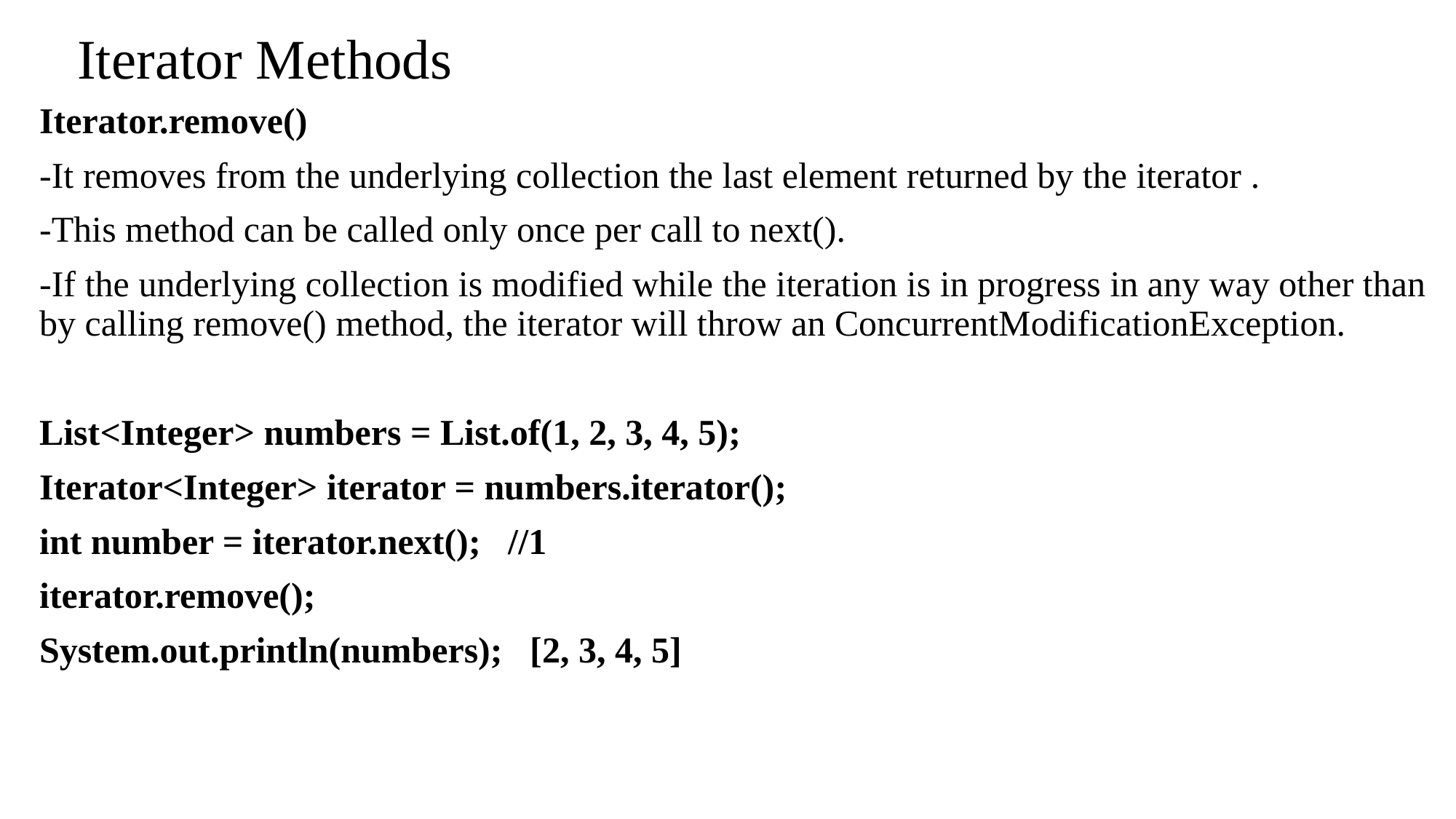

# Iterator Methods
Iterator.remove()
-It removes from the underlying collection the last element returned by the iterator .
-This method can be called only once per call to next().
-If the underlying collection is modified while the iteration is in progress in any way other than by calling remove() method, the iterator will throw an ConcurrentModificationException.

List<Integer> numbers = List.of(1, 2, 3, 4, 5);
Iterator<Integer> iterator = numbers.iterator();
int number = iterator.next();   //1
iterator.remove();
System.out.println(numbers);   [2, 3, 4, 5]